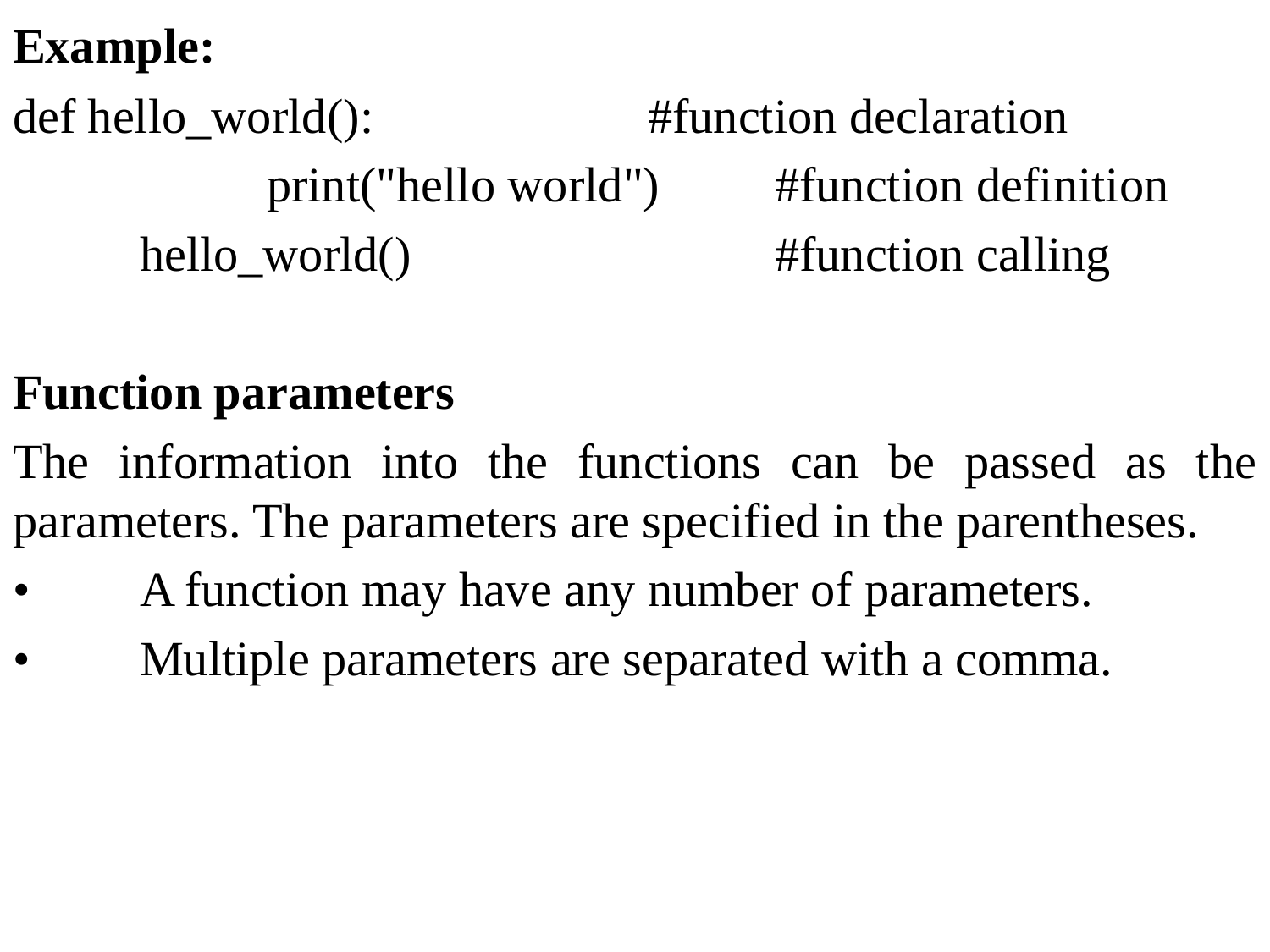

Example:
def hello_world():  		#function declaration
		print("hello world")  	#function definition
  	hello_world()  			#function calling

Function parameters
The information into the functions can be passed as the parameters. The parameters are specified in the parentheses.
•	A function may have any number of parameters.
•	Multiple parameters are separated with a comma.